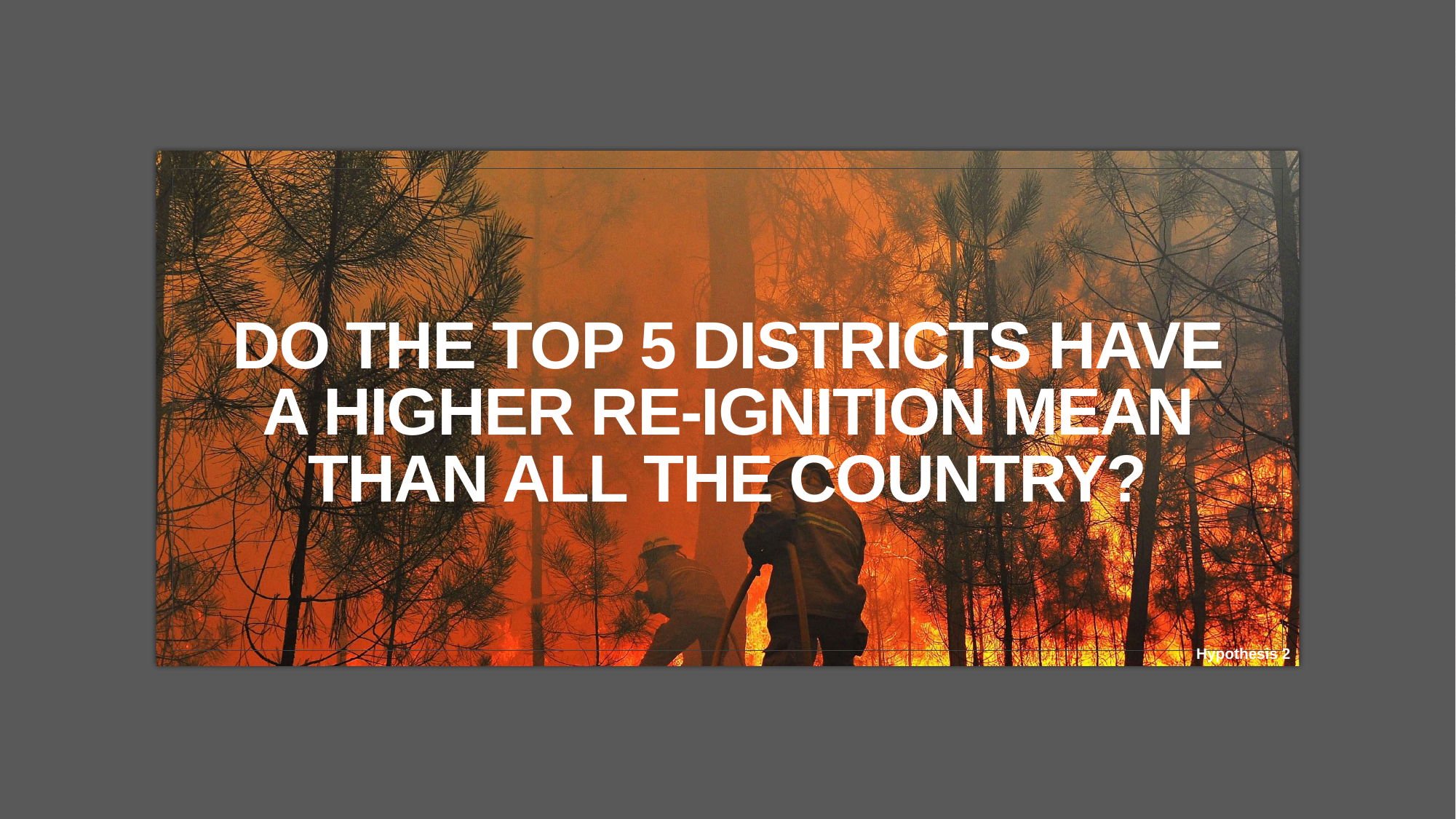

# Do the top 5 districts have a higher re-ignition mean than all the country?
Hypothesis 2